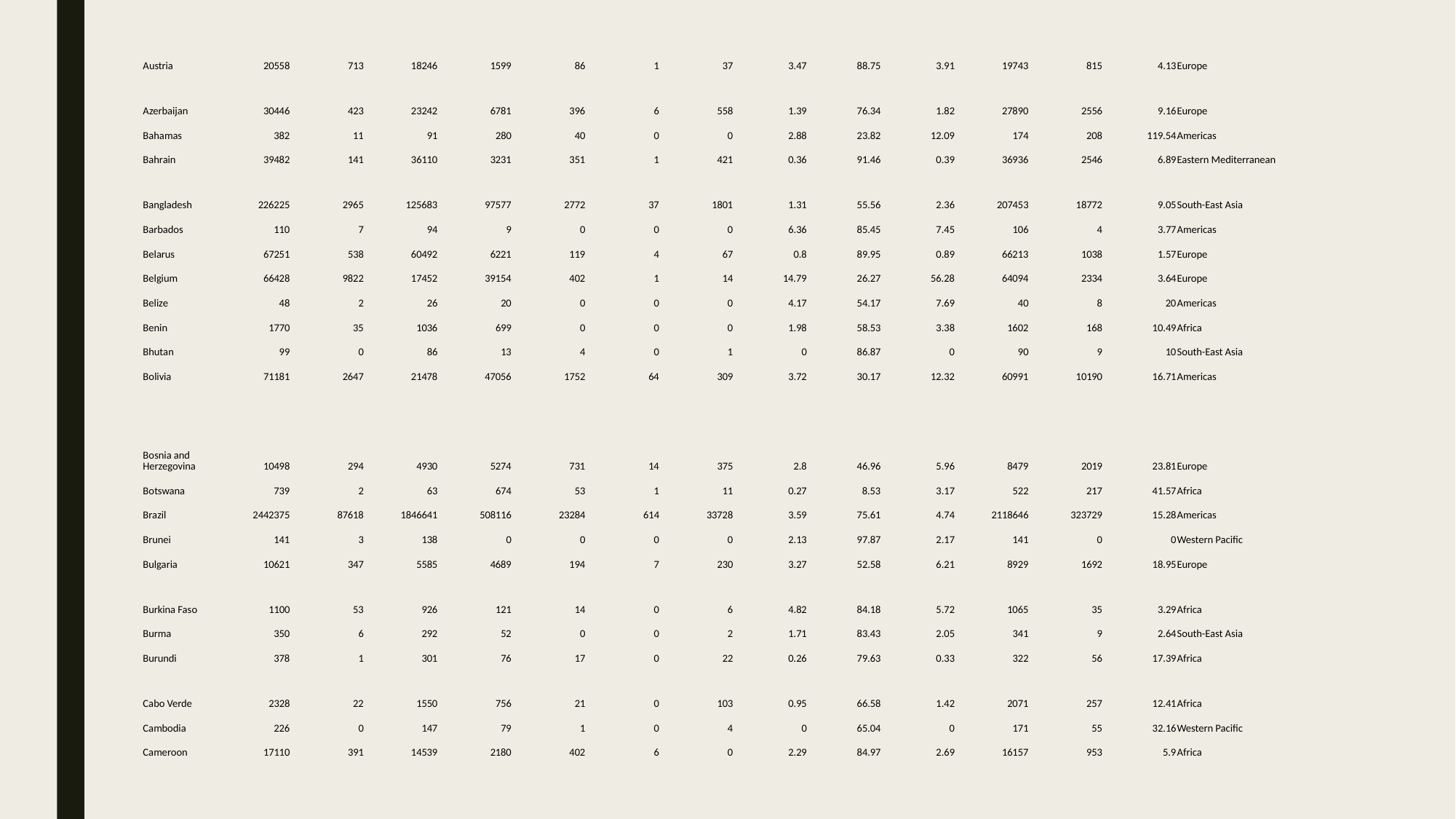

| Austria | 20558 | 713 | 18246 | 1599 | 86 | 1 | 37 | 3.47 | 88.75 | 3.91 | 19743 | 815 | 4.13 | Europe |  |  |
| --- | --- | --- | --- | --- | --- | --- | --- | --- | --- | --- | --- | --- | --- | --- | --- | --- |
| Azerbaijan | 30446 | 423 | 23242 | 6781 | 396 | 6 | 558 | 1.39 | 76.34 | 1.82 | 27890 | 2556 | 9.16 | Europe |  |  |
| Bahamas | 382 | 11 | 91 | 280 | 40 | 0 | 0 | 2.88 | 23.82 | 12.09 | 174 | 208 | 119.54 | Americas |  |  |
| Bahrain | 39482 | 141 | 36110 | 3231 | 351 | 1 | 421 | 0.36 | 91.46 | 0.39 | 36936 | 2546 | 6.89 | Eastern Mediterranean |  |  |
| Bangladesh | 226225 | 2965 | 125683 | 97577 | 2772 | 37 | 1801 | 1.31 | 55.56 | 2.36 | 207453 | 18772 | 9.05 | South-East Asia |  |  |
| Barbados | 110 | 7 | 94 | 9 | 0 | 0 | 0 | 6.36 | 85.45 | 7.45 | 106 | 4 | 3.77 | Americas |  |  |
| Belarus | 67251 | 538 | 60492 | 6221 | 119 | 4 | 67 | 0.8 | 89.95 | 0.89 | 66213 | 1038 | 1.57 | Europe |  |  |
| Belgium | 66428 | 9822 | 17452 | 39154 | 402 | 1 | 14 | 14.79 | 26.27 | 56.28 | 64094 | 2334 | 3.64 | Europe |  |  |
| Belize | 48 | 2 | 26 | 20 | 0 | 0 | 0 | 4.17 | 54.17 | 7.69 | 40 | 8 | 20 | Americas |  |  |
| Benin | 1770 | 35 | 1036 | 699 | 0 | 0 | 0 | 1.98 | 58.53 | 3.38 | 1602 | 168 | 10.49 | Africa |  |  |
| Bhutan | 99 | 0 | 86 | 13 | 4 | 0 | 1 | 0 | 86.87 | 0 | 90 | 9 | 10 | South-East Asia |  |  |
| Bolivia | 71181 | 2647 | 21478 | 47056 | 1752 | 64 | 309 | 3.72 | 30.17 | 12.32 | 60991 | 10190 | 16.71 | Americas |  |  |
| Bosnia and Herzegovina | 10498 | 294 | 4930 | 5274 | 731 | 14 | 375 | 2.8 | 46.96 | 5.96 | 8479 | 2019 | 23.81 | Europe |  |  |
| Botswana | 739 | 2 | 63 | 674 | 53 | 1 | 11 | 0.27 | 8.53 | 3.17 | 522 | 217 | 41.57 | Africa |  |  |
| Brazil | 2442375 | 87618 | 1846641 | 508116 | 23284 | 614 | 33728 | 3.59 | 75.61 | 4.74 | 2118646 | 323729 | 15.28 | Americas |  |  |
| Brunei | 141 | 3 | 138 | 0 | 0 | 0 | 0 | 2.13 | 97.87 | 2.17 | 141 | 0 | 0 | Western Pacific |  |  |
| Bulgaria | 10621 | 347 | 5585 | 4689 | 194 | 7 | 230 | 3.27 | 52.58 | 6.21 | 8929 | 1692 | 18.95 | Europe |  |  |
| Burkina Faso | 1100 | 53 | 926 | 121 | 14 | 0 | 6 | 4.82 | 84.18 | 5.72 | 1065 | 35 | 3.29 | Africa |  |  |
| Burma | 350 | 6 | 292 | 52 | 0 | 0 | 2 | 1.71 | 83.43 | 2.05 | 341 | 9 | 2.64 | South-East Asia |  |  |
| Burundi | 378 | 1 | 301 | 76 | 17 | 0 | 22 | 0.26 | 79.63 | 0.33 | 322 | 56 | 17.39 | Africa |  |  |
| Cabo Verde | 2328 | 22 | 1550 | 756 | 21 | 0 | 103 | 0.95 | 66.58 | 1.42 | 2071 | 257 | 12.41 | Africa |  |  |
| Cambodia | 226 | 0 | 147 | 79 | 1 | 0 | 4 | 0 | 65.04 | 0 | 171 | 55 | 32.16 | Western Pacific |  |  |
| Cameroon | 17110 | 391 | 14539 | 2180 | 402 | 6 | 0 | 2.29 | 84.97 | 2.69 | 16157 | 953 | 5.9 | Africa |  |  |